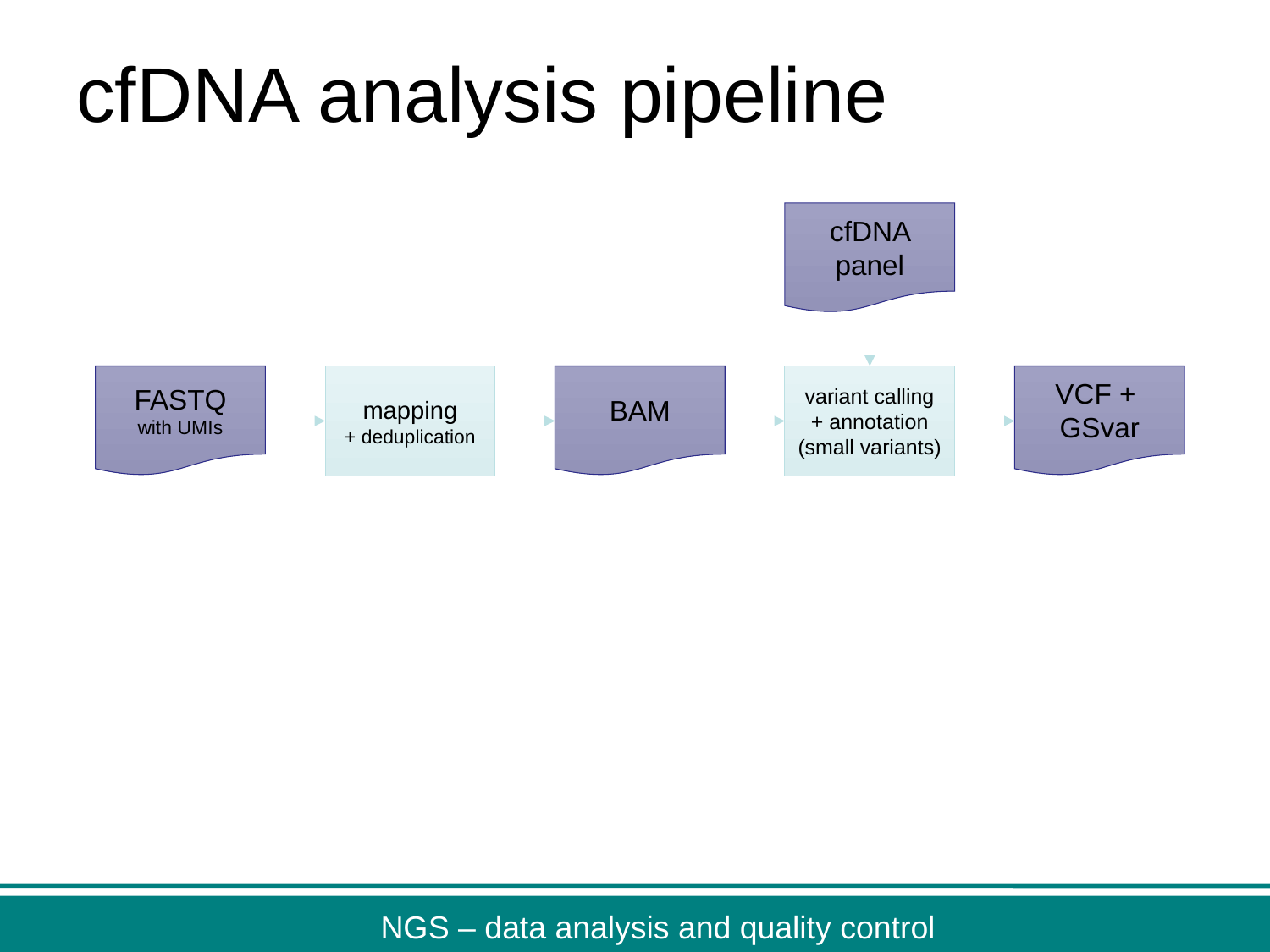

# cfDNA analysis pipeline
cfDNA panel
FASTQ
with UMIs
mapping
+ deduplication
BAM
variant calling
+ annotation
(small variants)
VCF +
GSvar